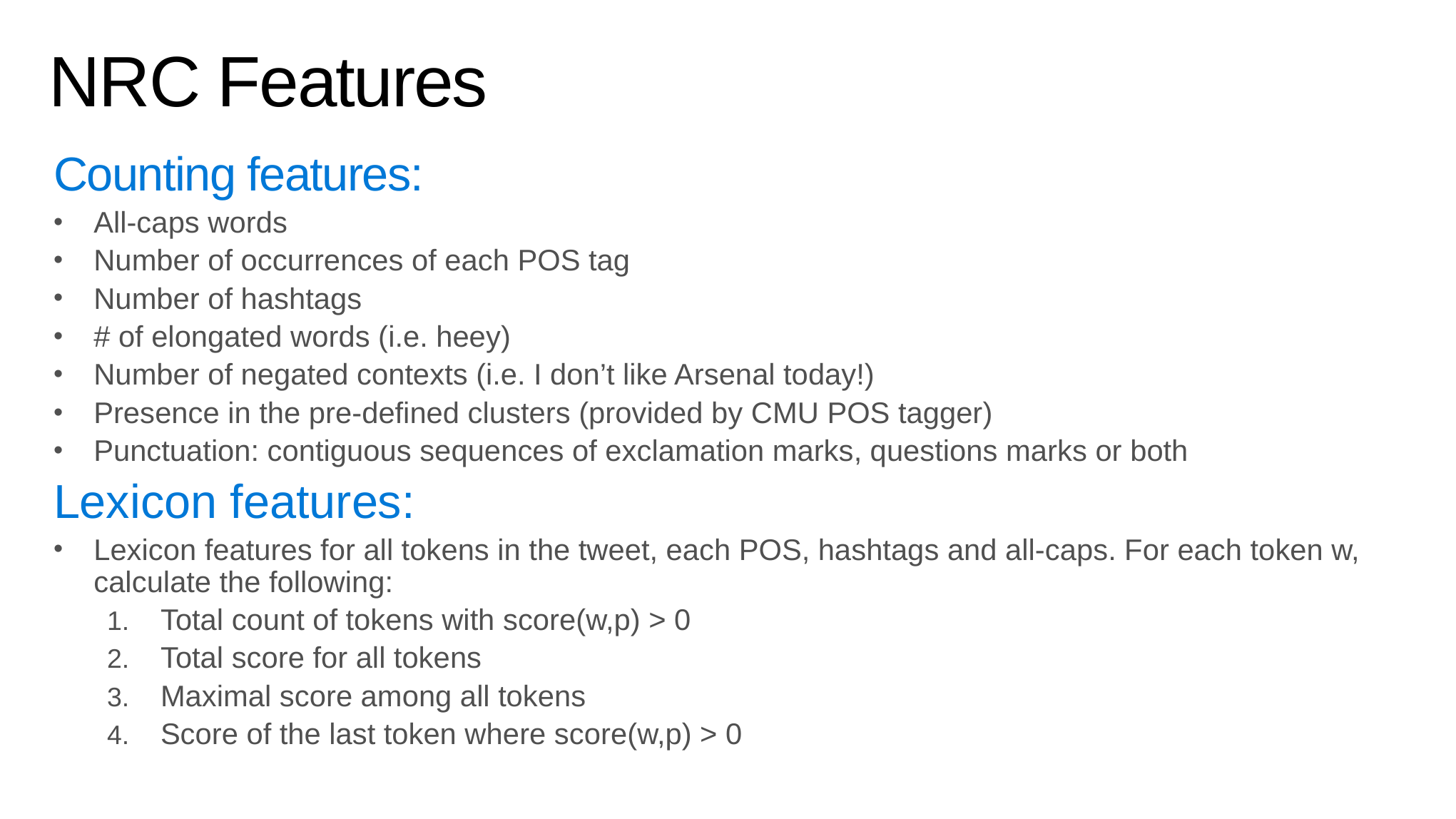

# NRC Features
Counting features:
All-caps words
Number of occurrences of each POS tag
Number of hashtags
# of elongated words (i.e. heey)
Number of negated contexts (i.e. I don’t like Arsenal today!)
Presence in the pre-defined clusters (provided by CMU POS tagger)
Punctuation: contiguous sequences of exclamation marks, questions marks or both
Lexicon features:
Lexicon features for all tokens in the tweet, each POS, hashtags and all-caps. For each token w, calculate the following:
Total count of tokens with score(w,p) > 0
Total score for all tokens
Maximal score among all tokens
Score of the last token where score(w,p) > 0